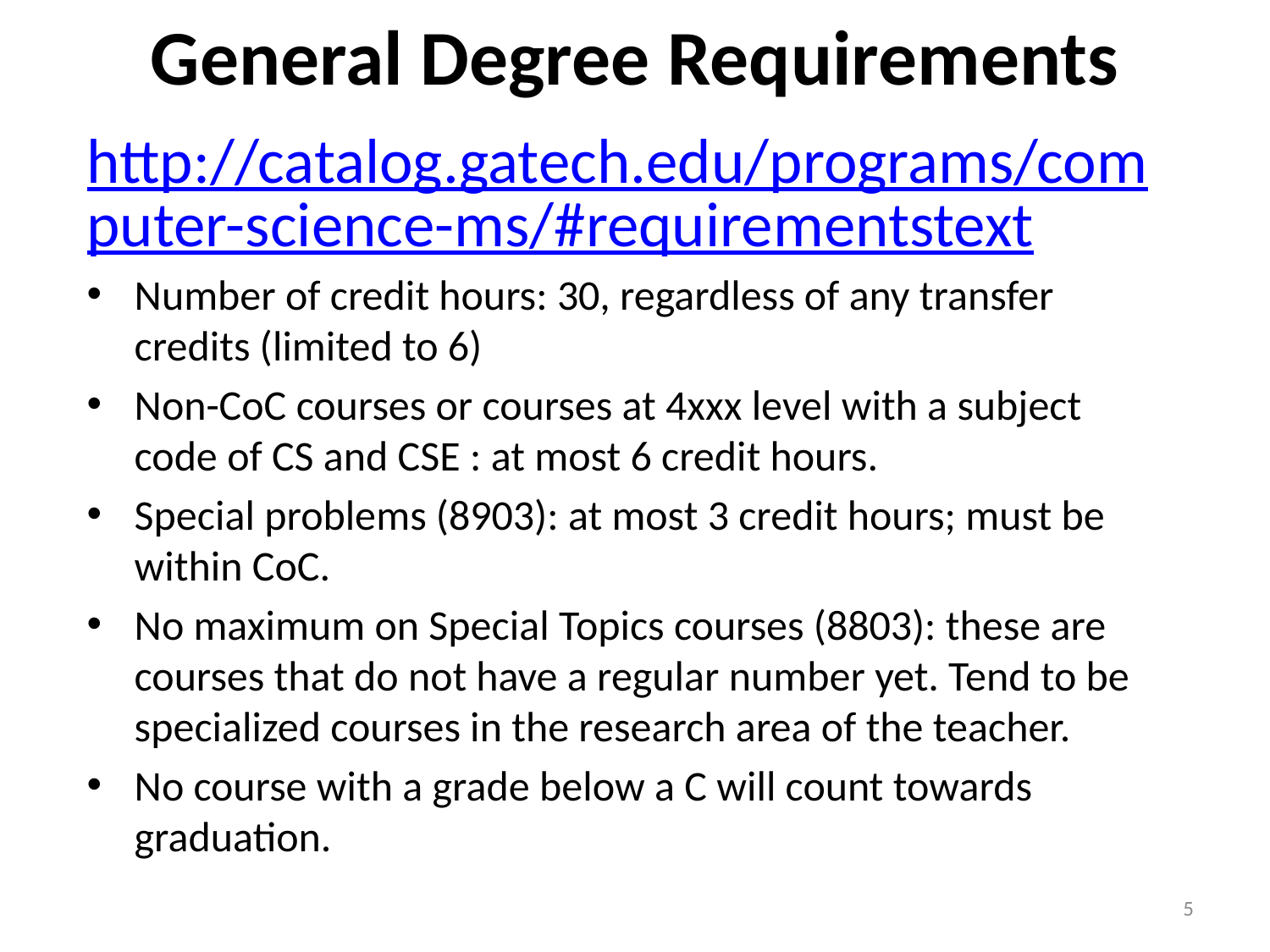

# General Degree Requirements
http://catalog.gatech.edu/programs/computer-science-ms/#requirementstext
Number of credit hours: 30, regardless of any transfer credits (limited to 6)
Non-CoC courses or courses at 4xxx level with a subject code of CS and CSE : at most 6 credit hours.
Special problems (8903): at most 3 credit hours; must be within CoC.
No maximum on Special Topics courses (8803): these are courses that do not have a regular number yet. Tend to be specialized courses in the research area of the teacher.
No course with a grade below a C will count towards graduation.

5